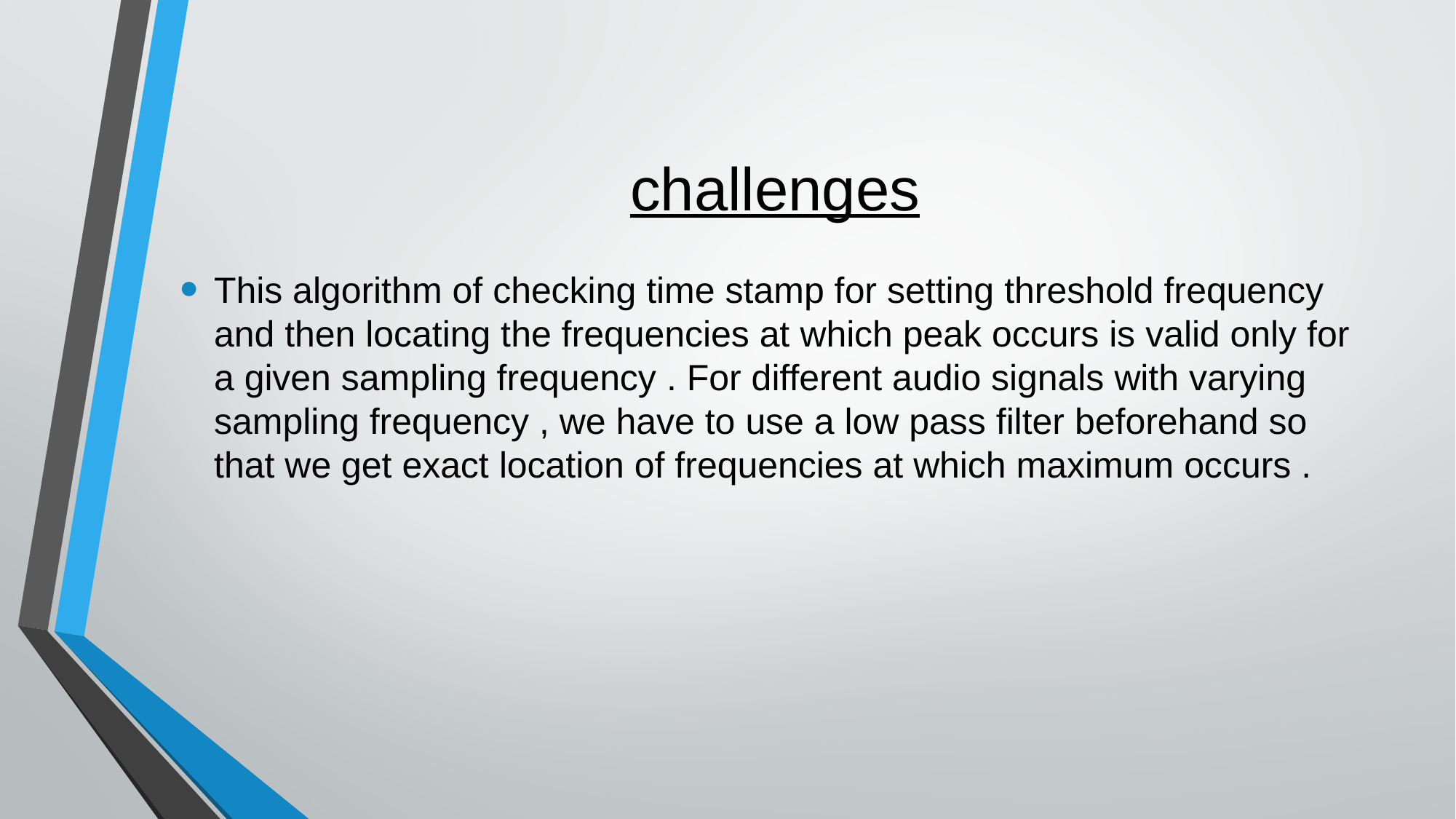

# challenges
This algorithm of checking time stamp for setting threshold frequency and then locating the frequencies at which peak occurs is valid only for a given sampling frequency . For different audio signals with varying sampling frequency , we have to use a low pass filter beforehand so that we get exact location of frequencies at which maximum occurs .